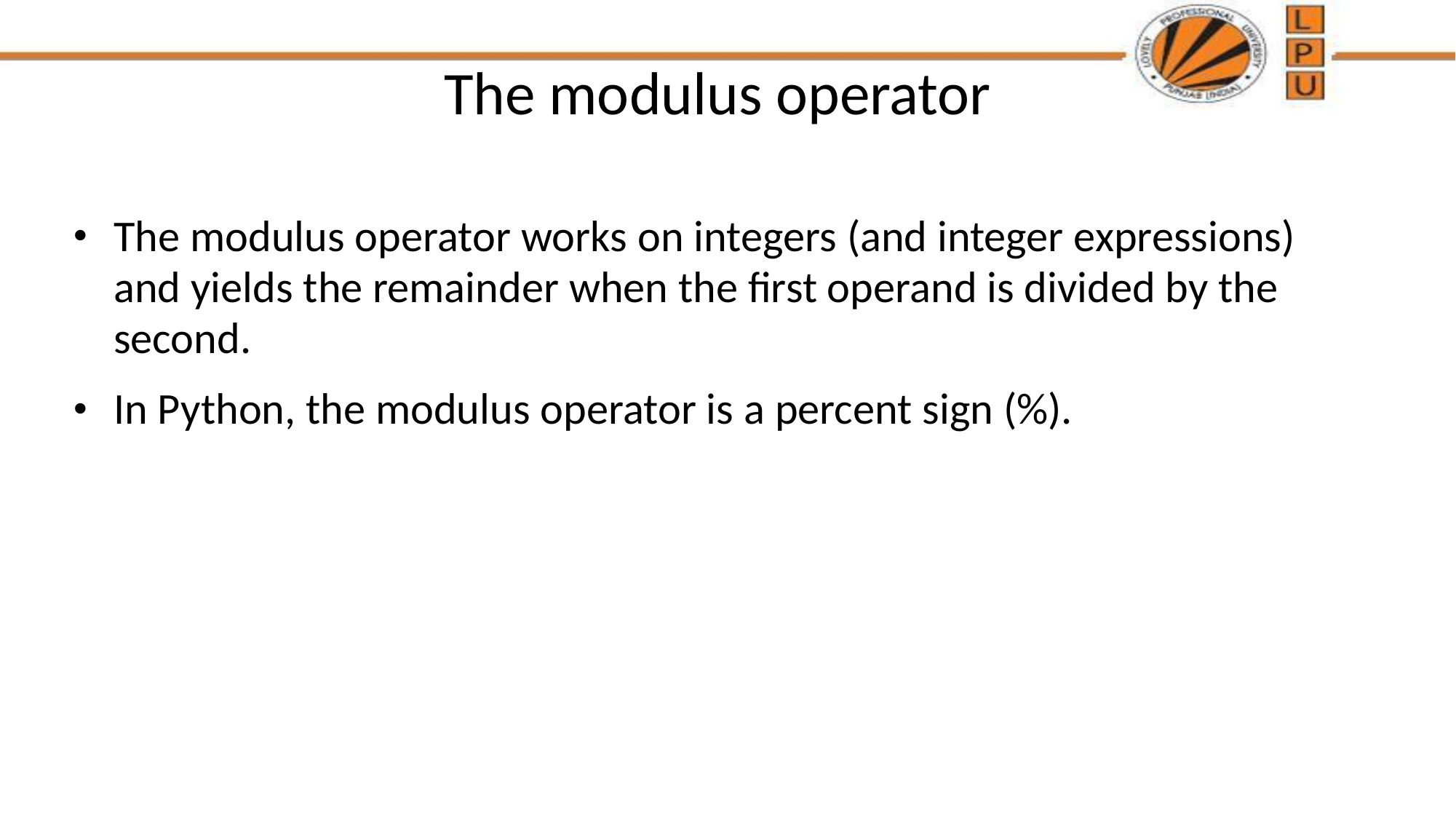

# The modulus operator
The modulus operator works on integers (and integer expressions) and yields the remainder when the first operand is divided by the second.
In Python, the modulus operator is a percent sign (%).